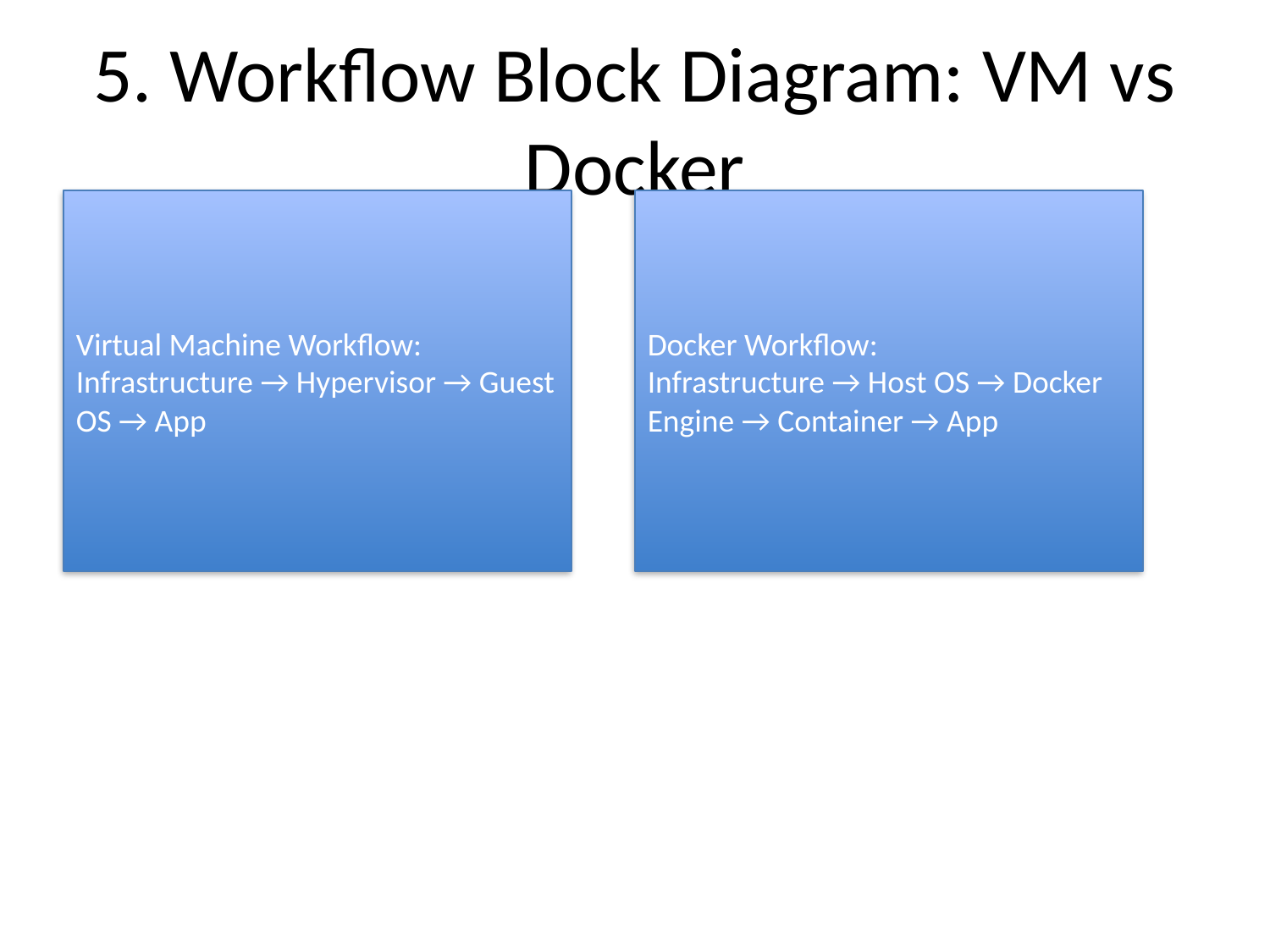

# 5. Workflow Block Diagram: VM vs Docker
Virtual Machine Workflow:
Infrastructure → Hypervisor → Guest OS → App
Docker Workflow:
Infrastructure → Host OS → Docker Engine → Container → App